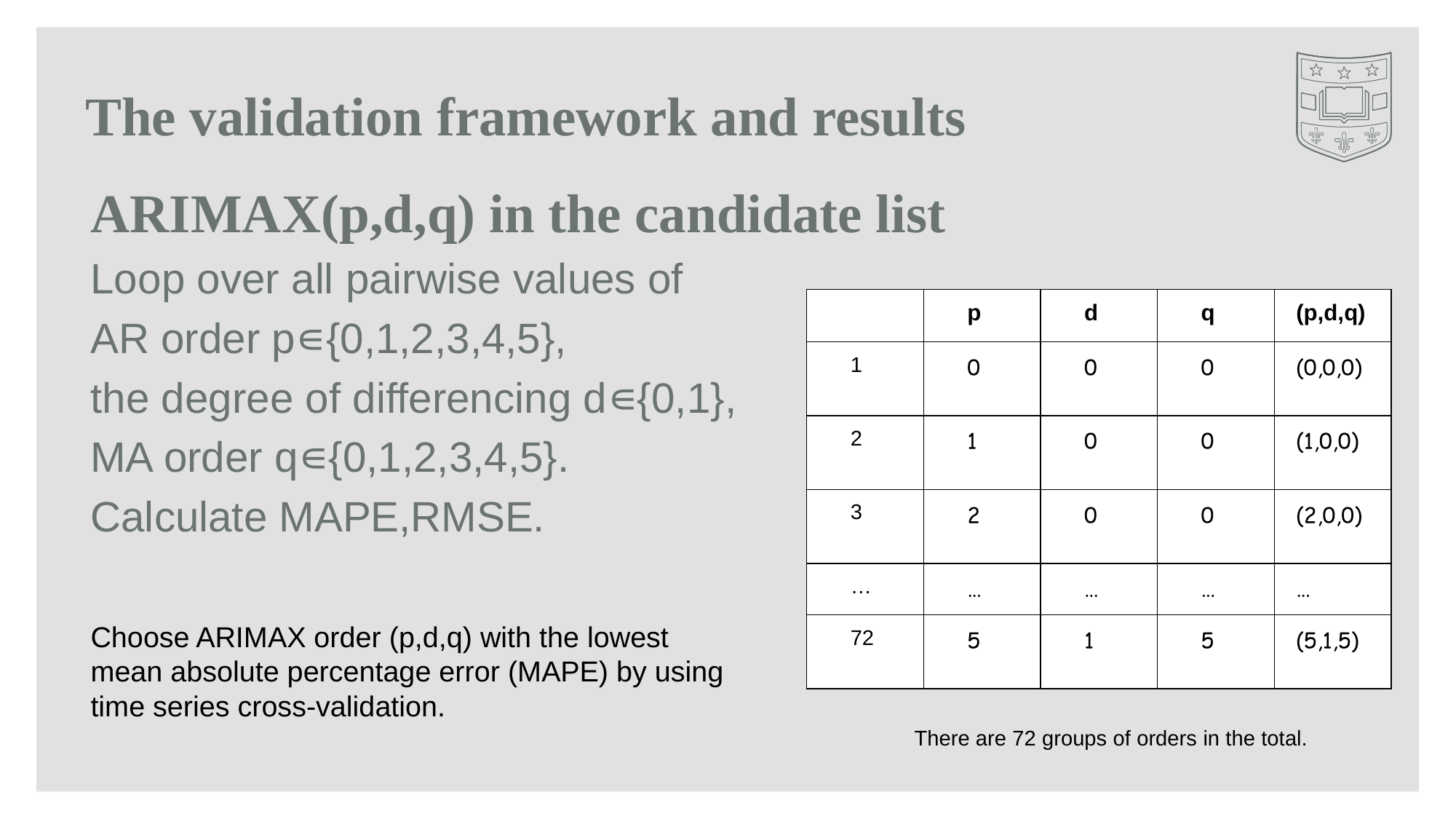

# The validation framework and results
ARIMAX(p,d,q) in the candidate list
Loop over all pairwise values of
AR order p∊{0,1,2,3,4,5},
the degree of differencing d∊{0,1},
MA order q∊{0,1,2,3,4,5}.
Calculate MAPE,RMSE.

|  | p | d | q | (p,d,q) |
| --- | --- | --- | --- | --- |
| 1 | 0 | 0 | 0 | (0,0,0) |
| 2 | 1 | 0 | 0 | (1,0,0) |
| 3 | 2 | 0 | 0 | (2,0,0) |
| … | … | … | … | … |
| 72 | 5 | 1 | 5 | (5,1,5) |
Choose ARIMAX order (p,d,q) with the lowest mean absolute percentage error (MAPE) by using time series cross-validation.
There are 72 groups of orders in the total.